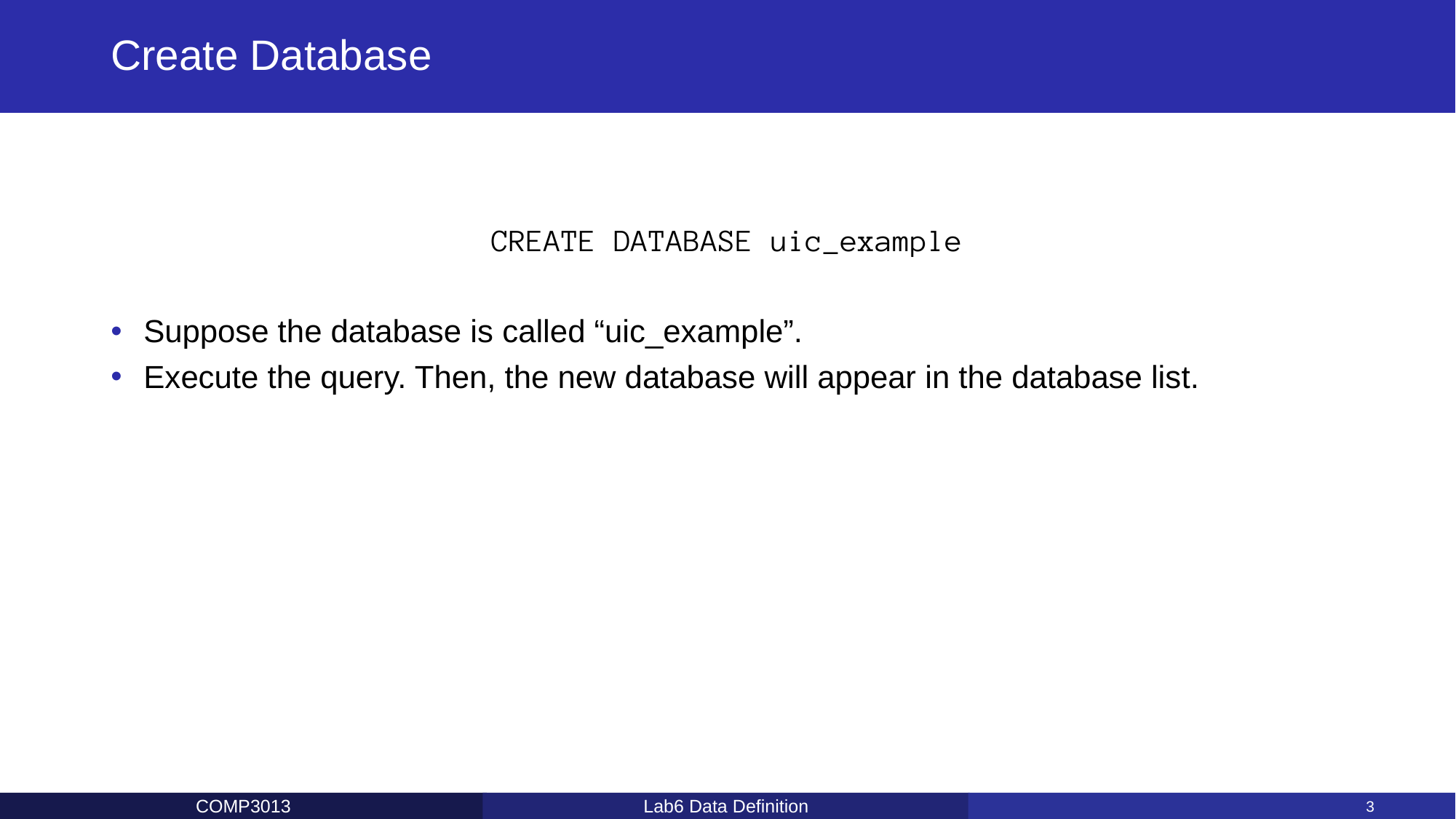

# Create Database

CREATE DATABASE uic_example

Suppose the database is called “uic_example”.
Execute the query. Then, the new database will appear in the database list.